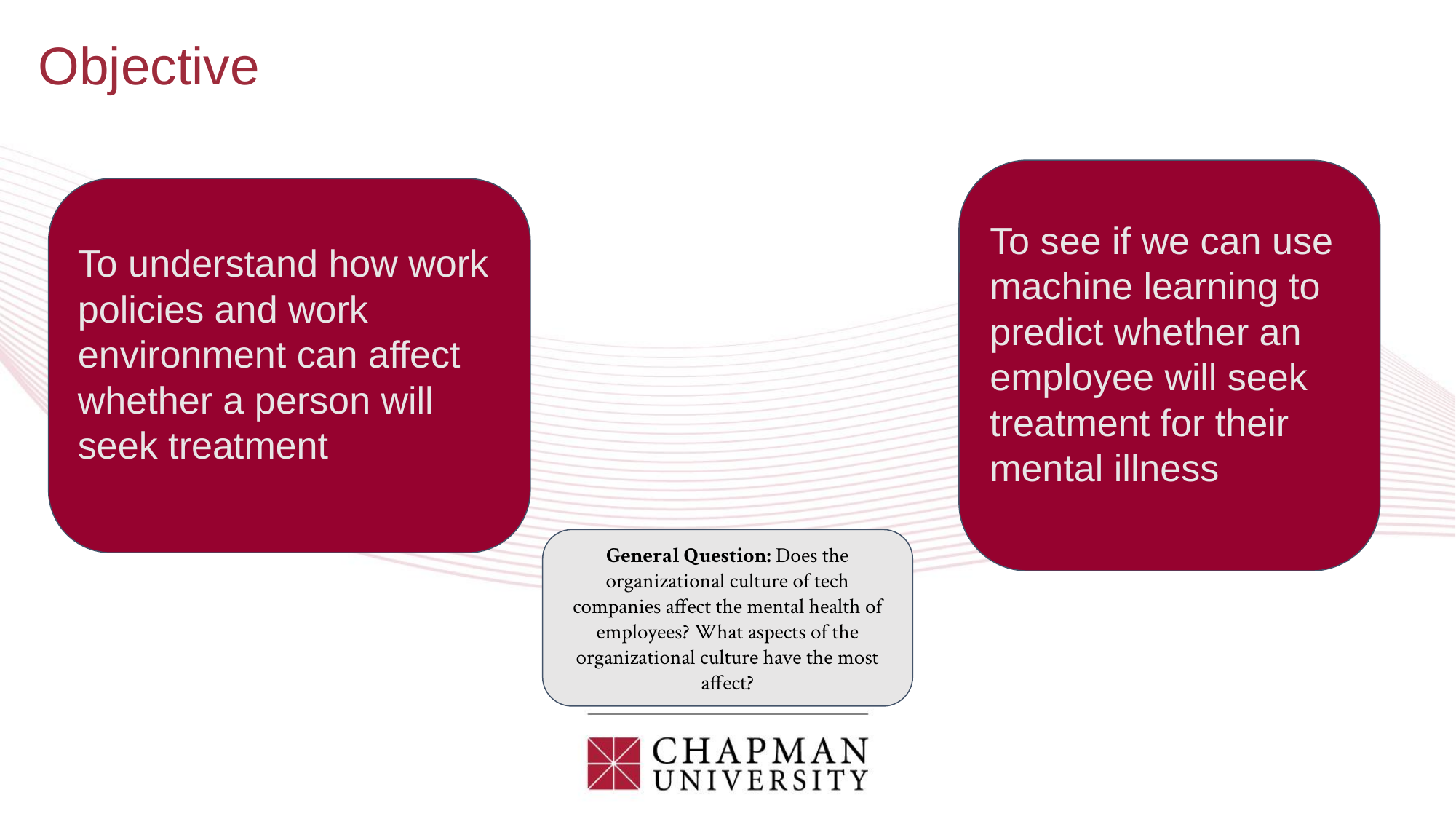

Objective
To see if we can use machine learning to predict whether an employee will seek treatment for their mental illness

To understand how work policies and work environment can affect whether a person will seek treatment

General Question: Does the organizational culture of tech companies affect the mental health of employees? What aspects of the organizational culture have the most affect?